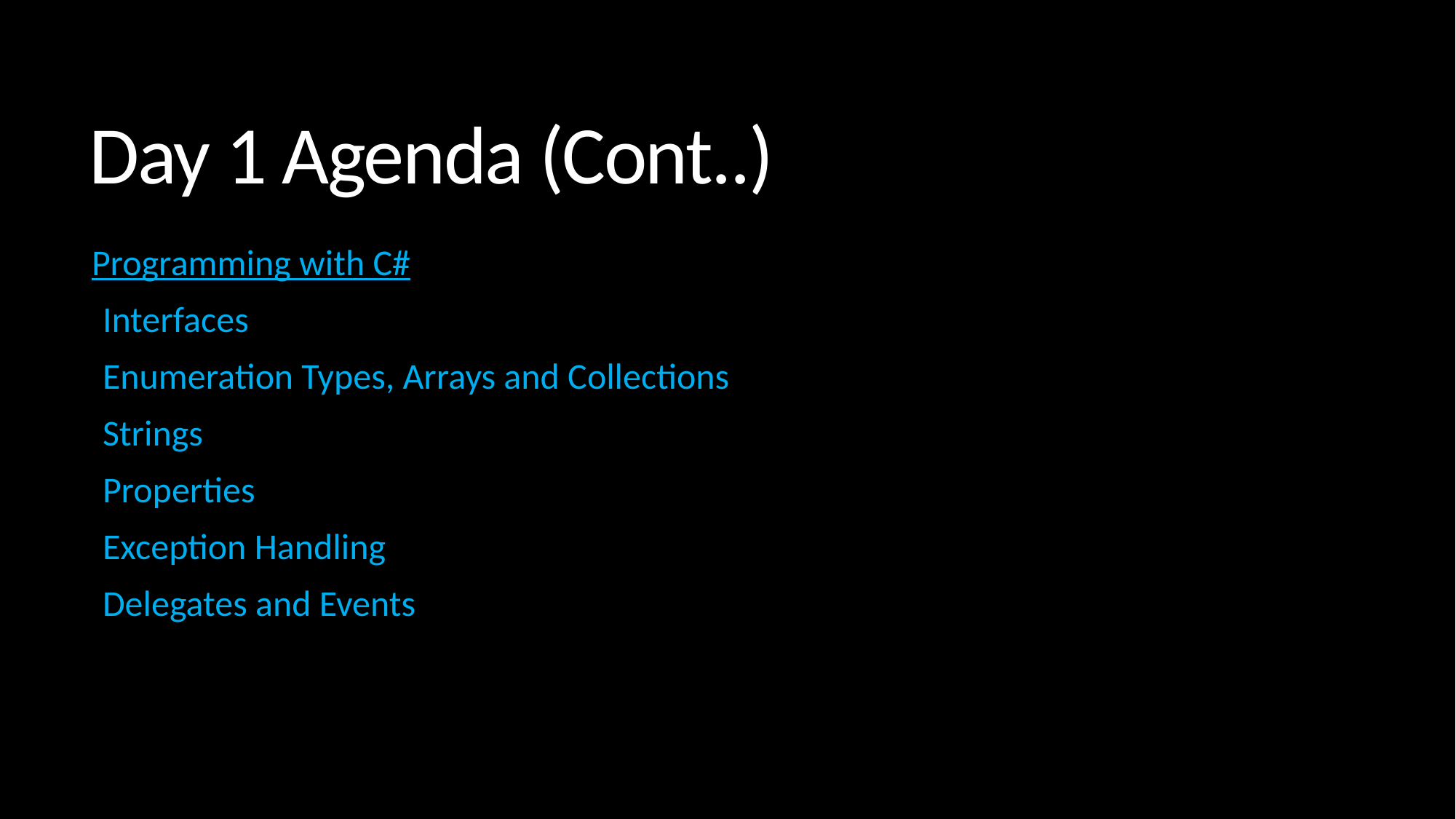

# Day 1 Agenda (Cont..)
Programming with C#
Interfaces
Enumeration Types, Arrays and Collections
Strings
Properties
Exception Handling
Delegates and Events